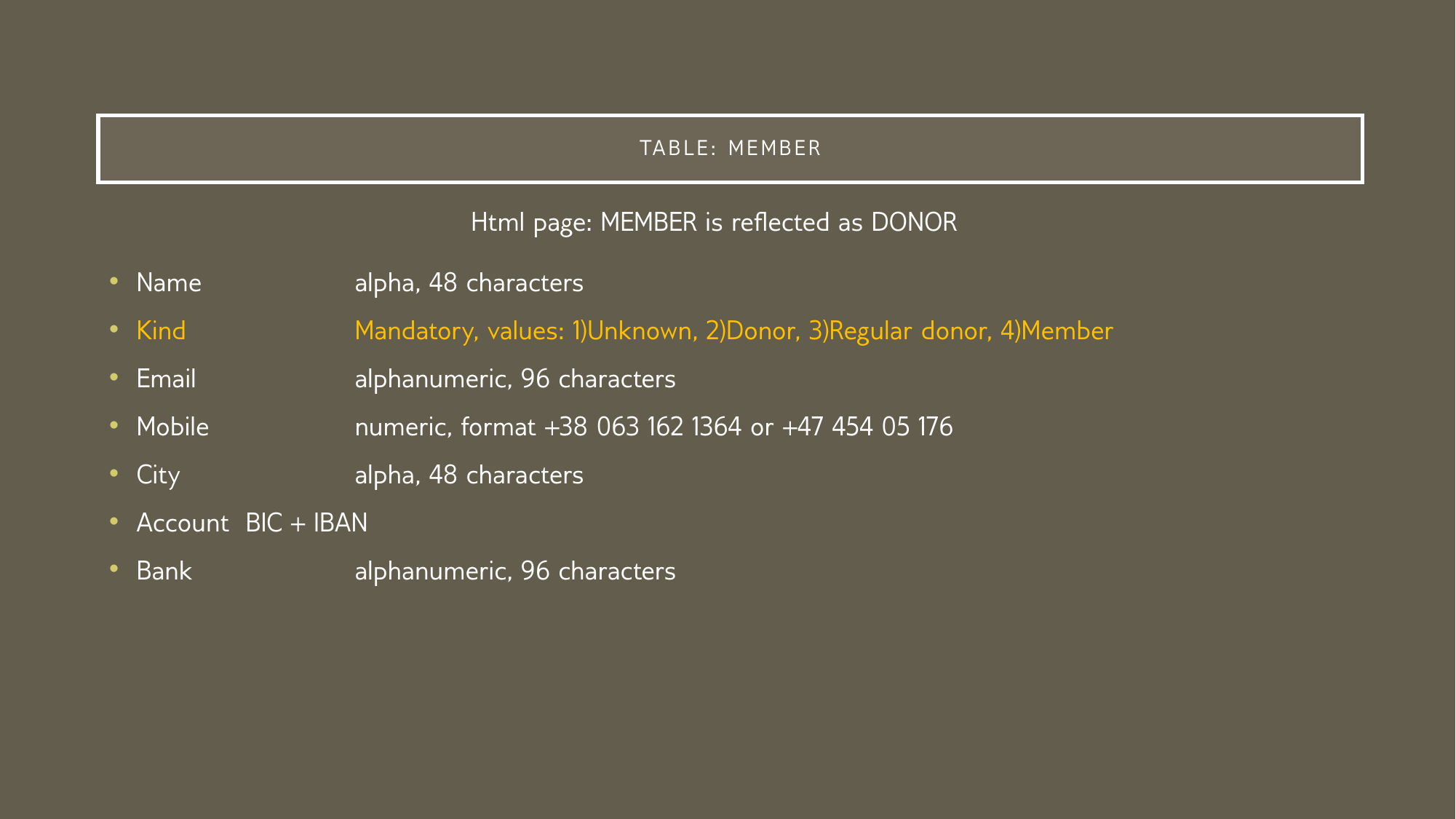

# Table: MEMBER
Html page: MEMBER is reflected as DONOR
Name		alpha, 48 characters
Kind		Mandatory, values: 1)Unknown, 2)Donor, 3)Regular donor, 4)Member
Email		alphanumeric, 96 characters
Mobile		numeric, format +38 063 162 1364 or +47 454 05 176
City		alpha, 48 characters
Account	BIC + IBAN
Bank		alphanumeric, 96 characters